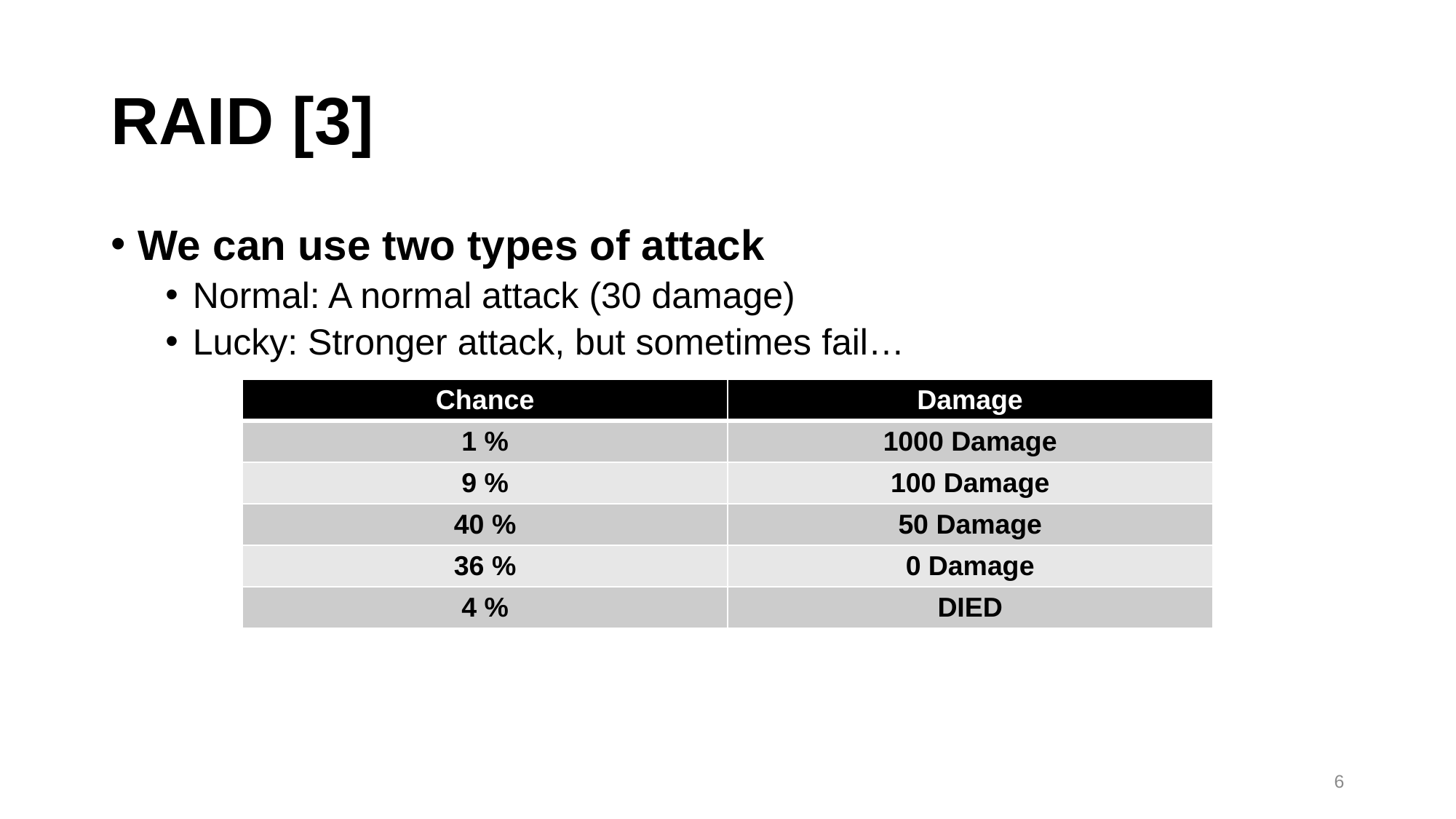

# RAID [3]
We can use two types of attack
Normal: A normal attack (30 damage)
Lucky: Stronger attack, but sometimes fail…

| Chance | Damage |
| --- | --- |
| 1 % | 1000 Damage |
| 9 % | 100 Damage |
| 40 % | 50 Damage |
| 36 % | 0 Damage |
| 4 % | DIED |
6